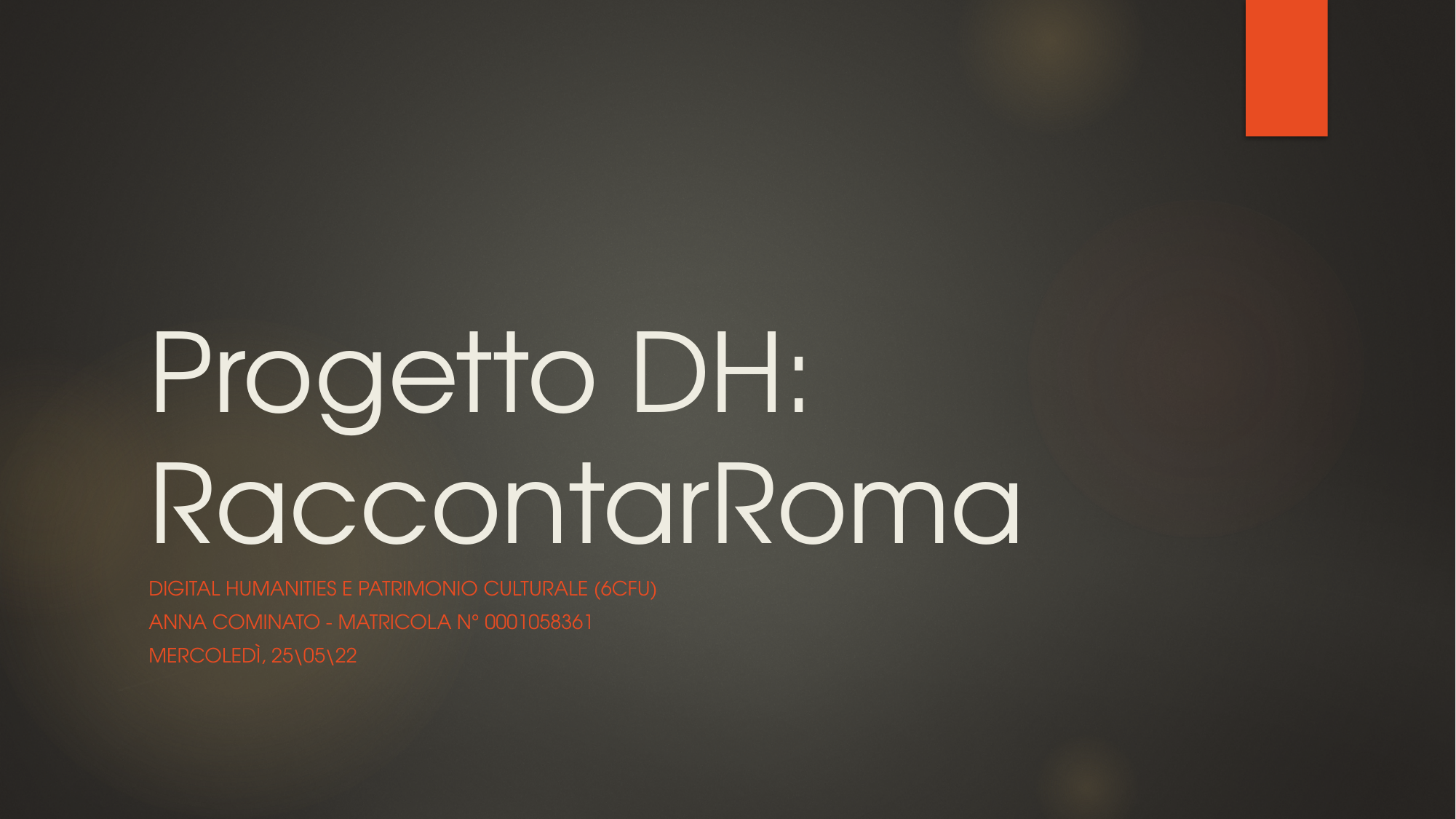

# Progetto DH: RaccontarRoma
DIGITAL HUMANITIES E PATRIMONIO CULTURALE (6cfu)
ANNA COMINATO - MATRICOLA N° 0001058361
Mercoledì, 25\05\22